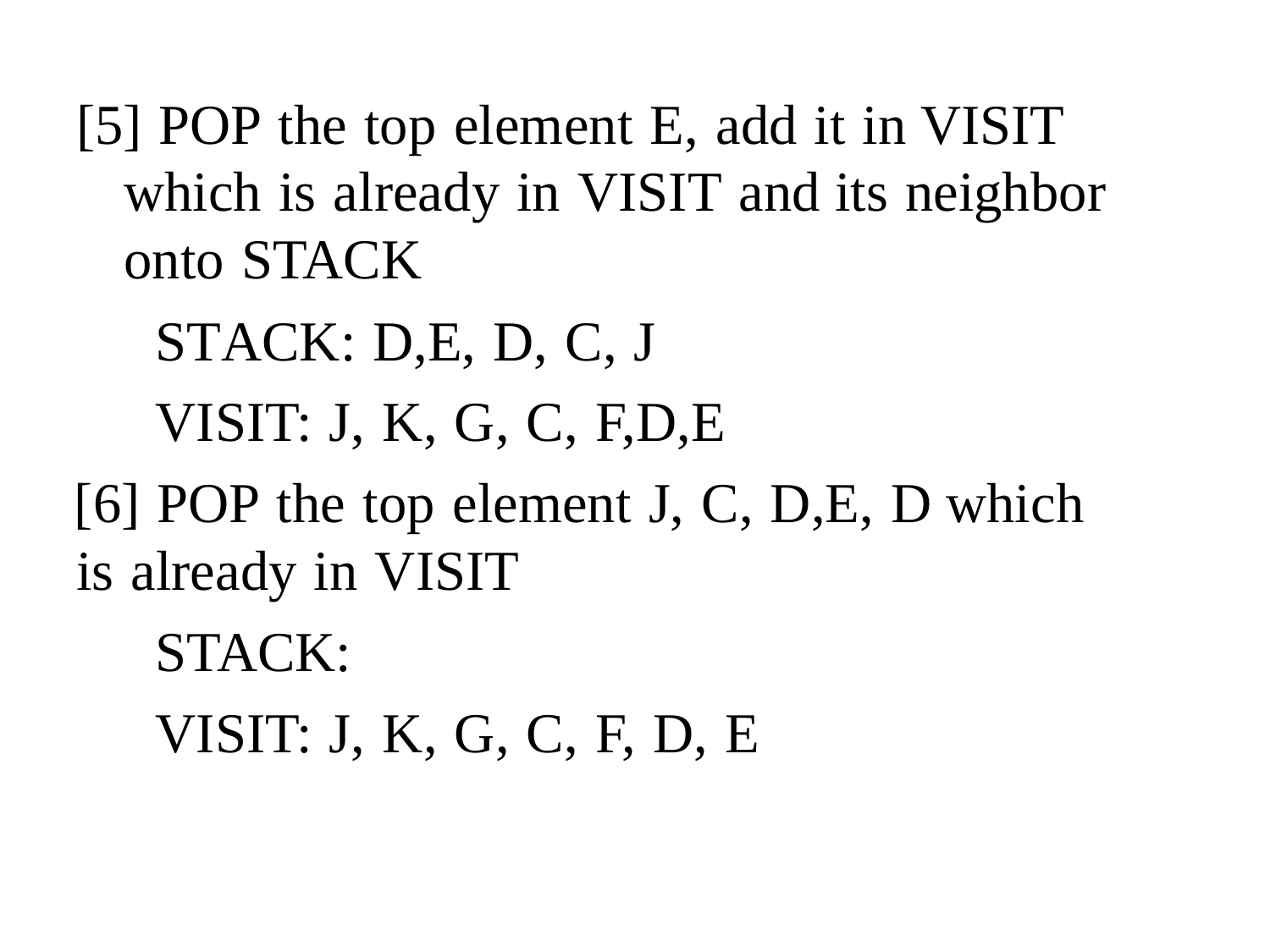

[5] POP the top element E, add it in VISIT which is already in VISIT and its neighbor onto STACK
STACK: D,E, D, C, J
VISIT: J, K, G, C, F,D,E
[6] POP the top element J, C, D,E, D which is already in VISIT
STACK:
VISIT: J, K, G, C, F, D, E